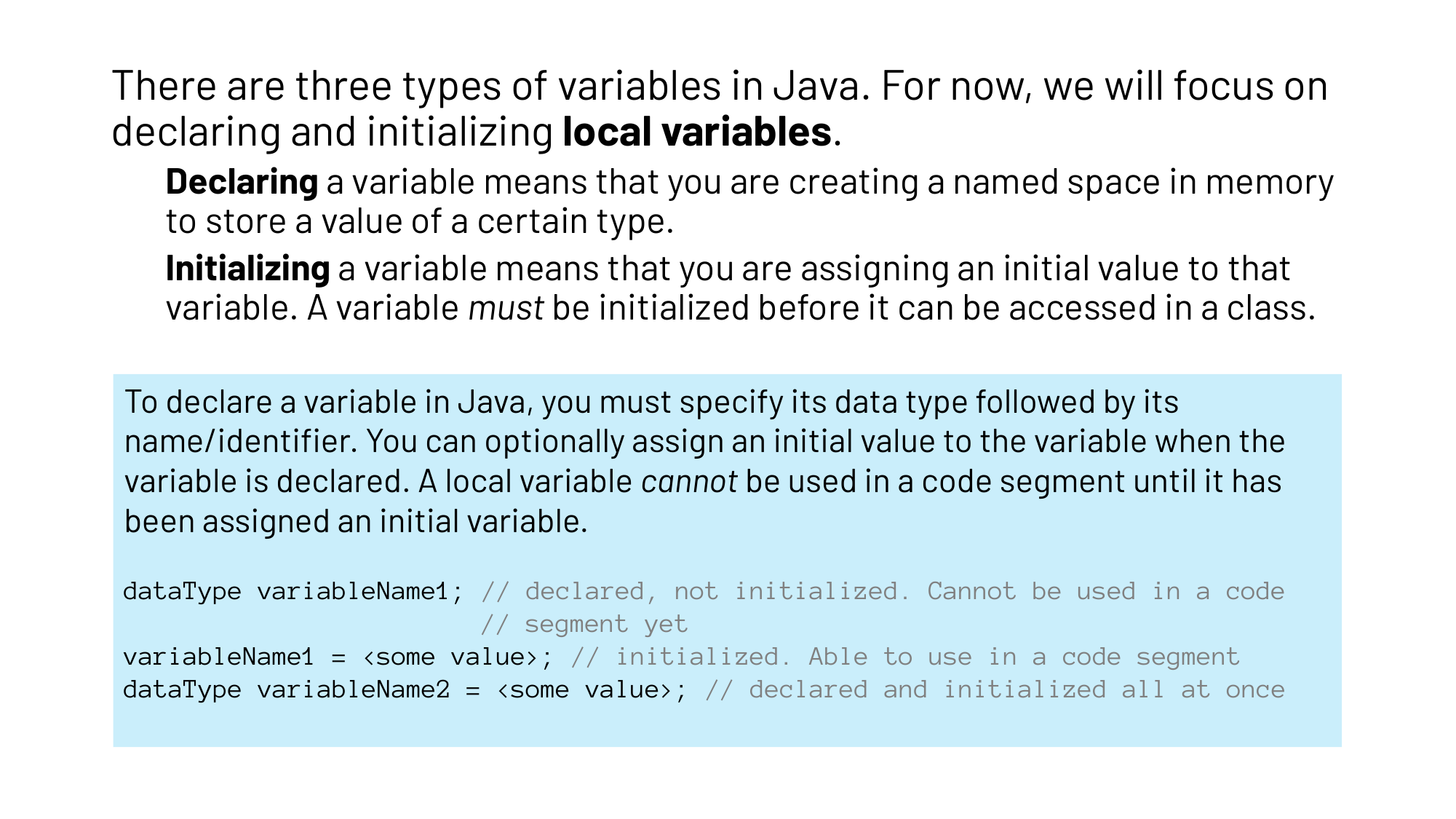

There are three types of variables in Java. For now, we will focus on declaring and initializing local variables.
Declaring a variable means that you are creating a named space in memory to store a value of a certain type.
Initializing a variable means that you are assigning an initial value to that variable. A variable must be initialized before it can be accessed in a class.
To declare a variable in Java, you must specify its data type followed by its name/identifier. You can optionally assign an initial value to the variable when the variable is declared. A local variable cannot be used in a code segment until it has been assigned an initial variable.

dataType variableName1; // declared, not initialized. Cannot be used in a code
			  // segment yet
variableName1 = <some value>; // initialized. Able to use in a code segment
dataType variableName2 = <some value>; // declared and initialized all at once